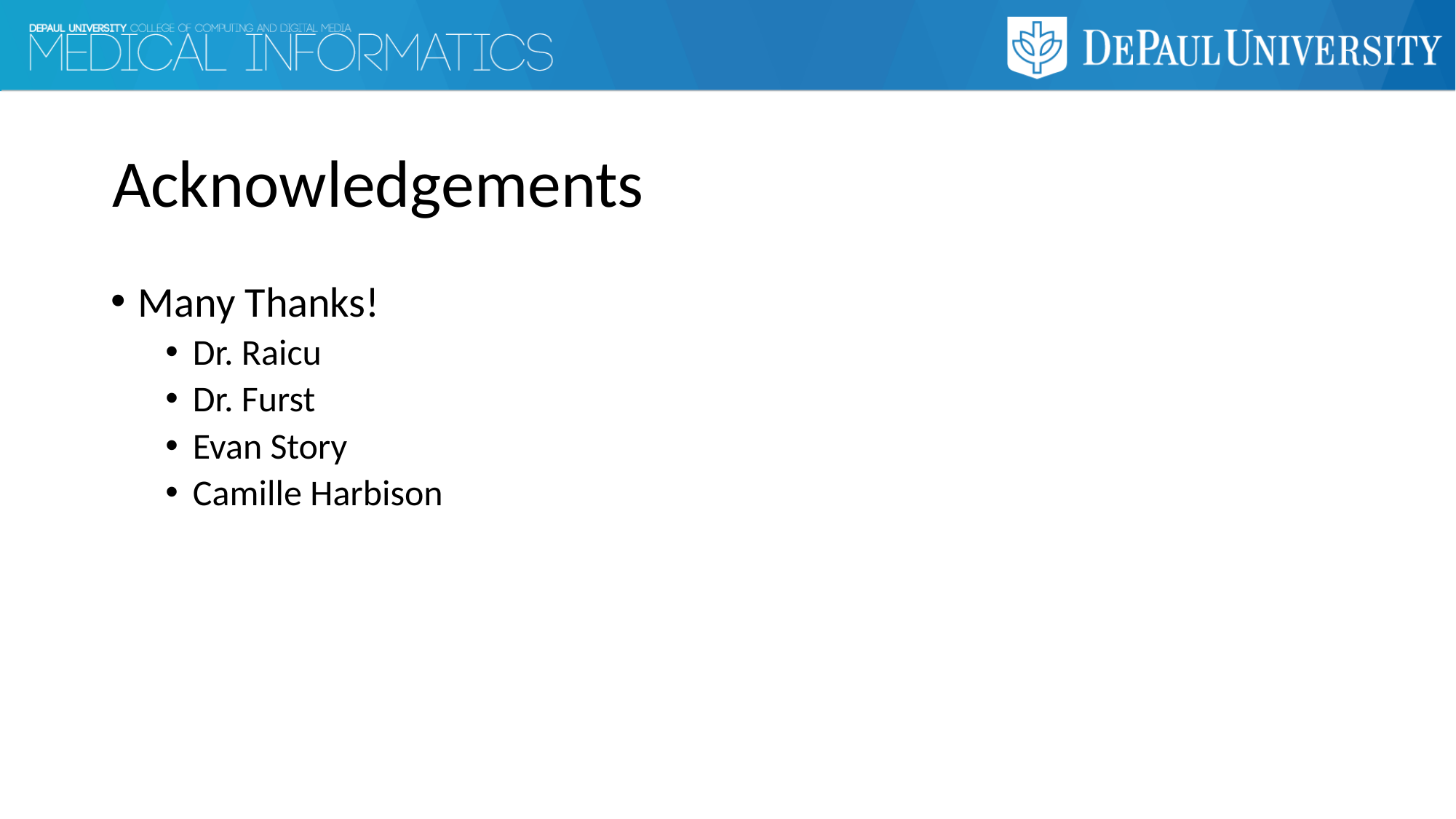

# Acknowledgements
Many Thanks!
Dr. Raicu
Dr. Furst
Evan Story
Camille Harbison